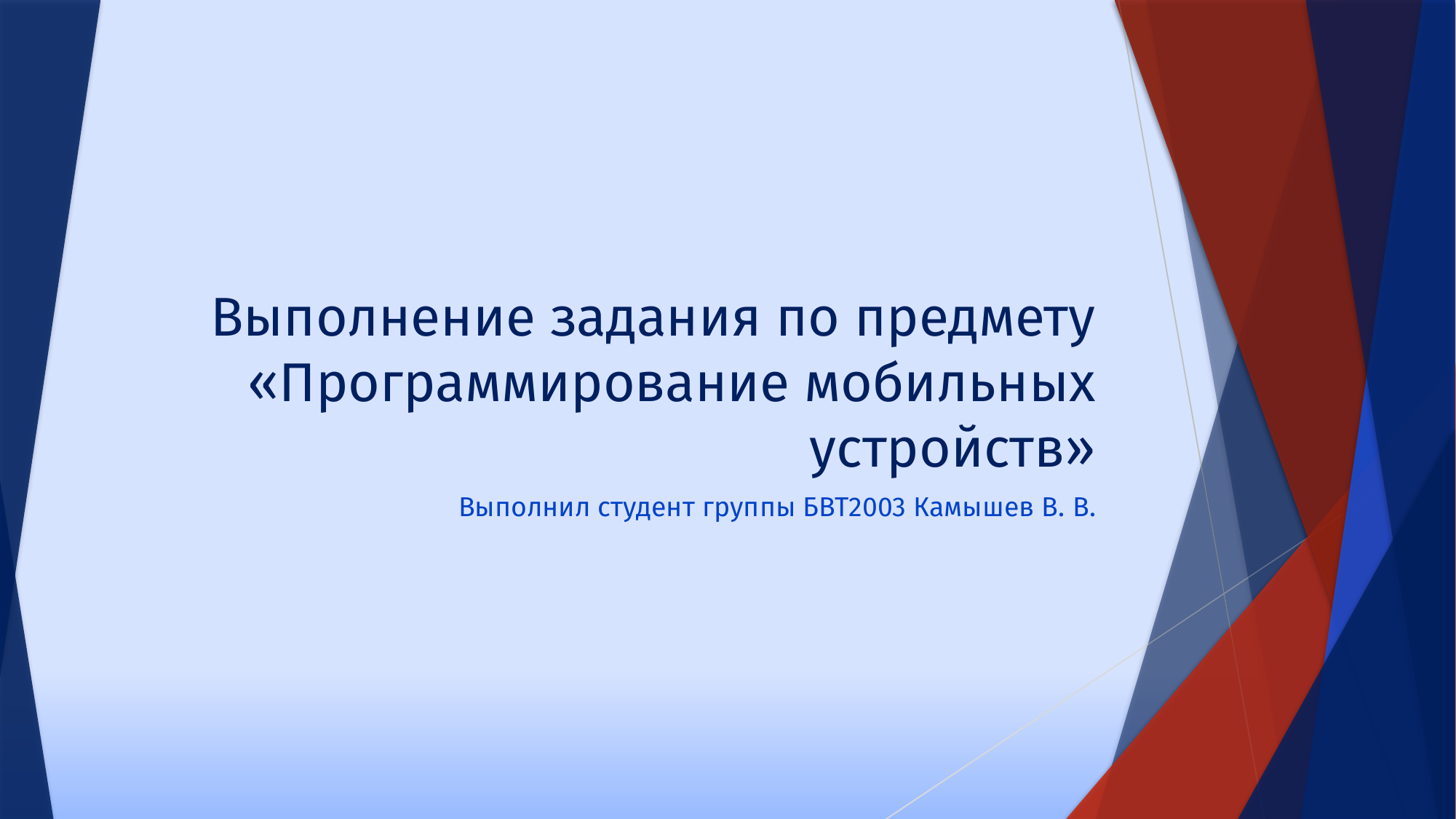

# Выполнение задания по предмету «Программирование мобильных устройств»
Выполнил студент группы БВТ2003 Камышев В. В.